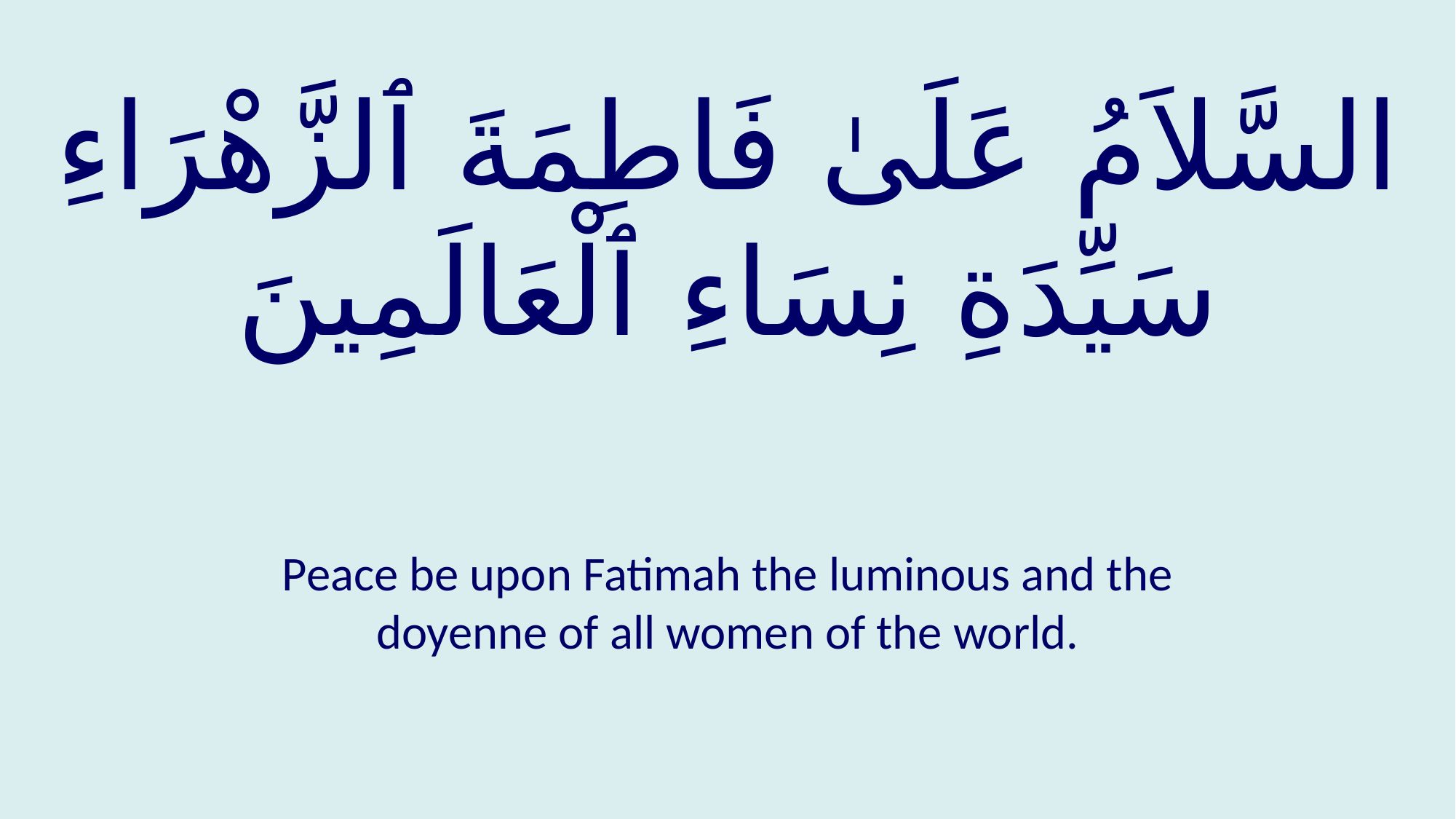

# السَّلاَمُ عَلَىٰ فَاطِمَةَ ٱلزَّهْرَاءِ سَيِّدَةِ نِسَاءِ ٱلْعَالَمِينَ
Peace be upon Fatimah the luminous and the doyenne of all women of the world.